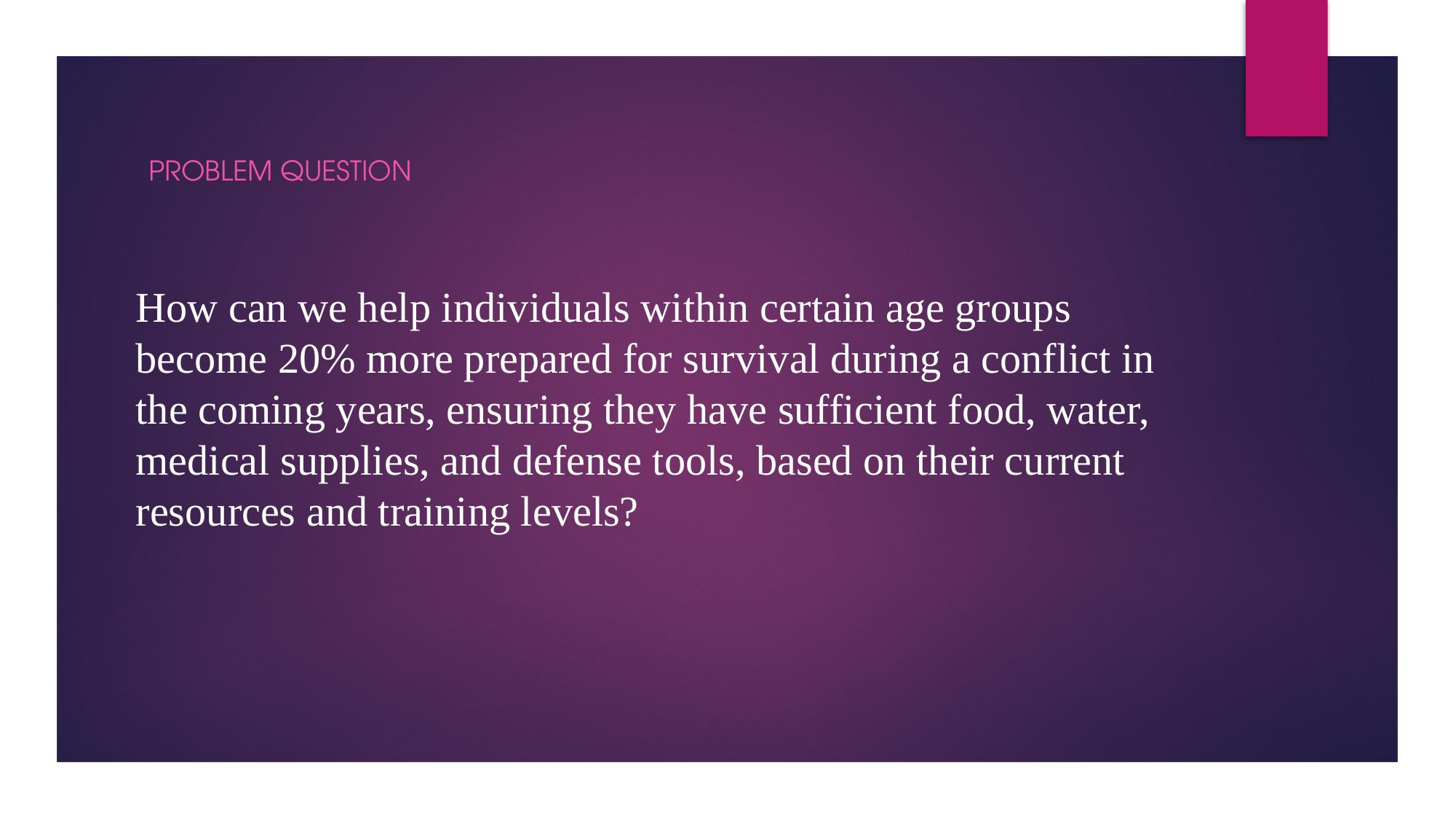

Problem Question
# How can we help individuals within certain age groups become 20% more prepared for survival during a conflict in the coming years, ensuring they have sufficient food, water, medical supplies, and defense tools, based on their current resources and training levels?